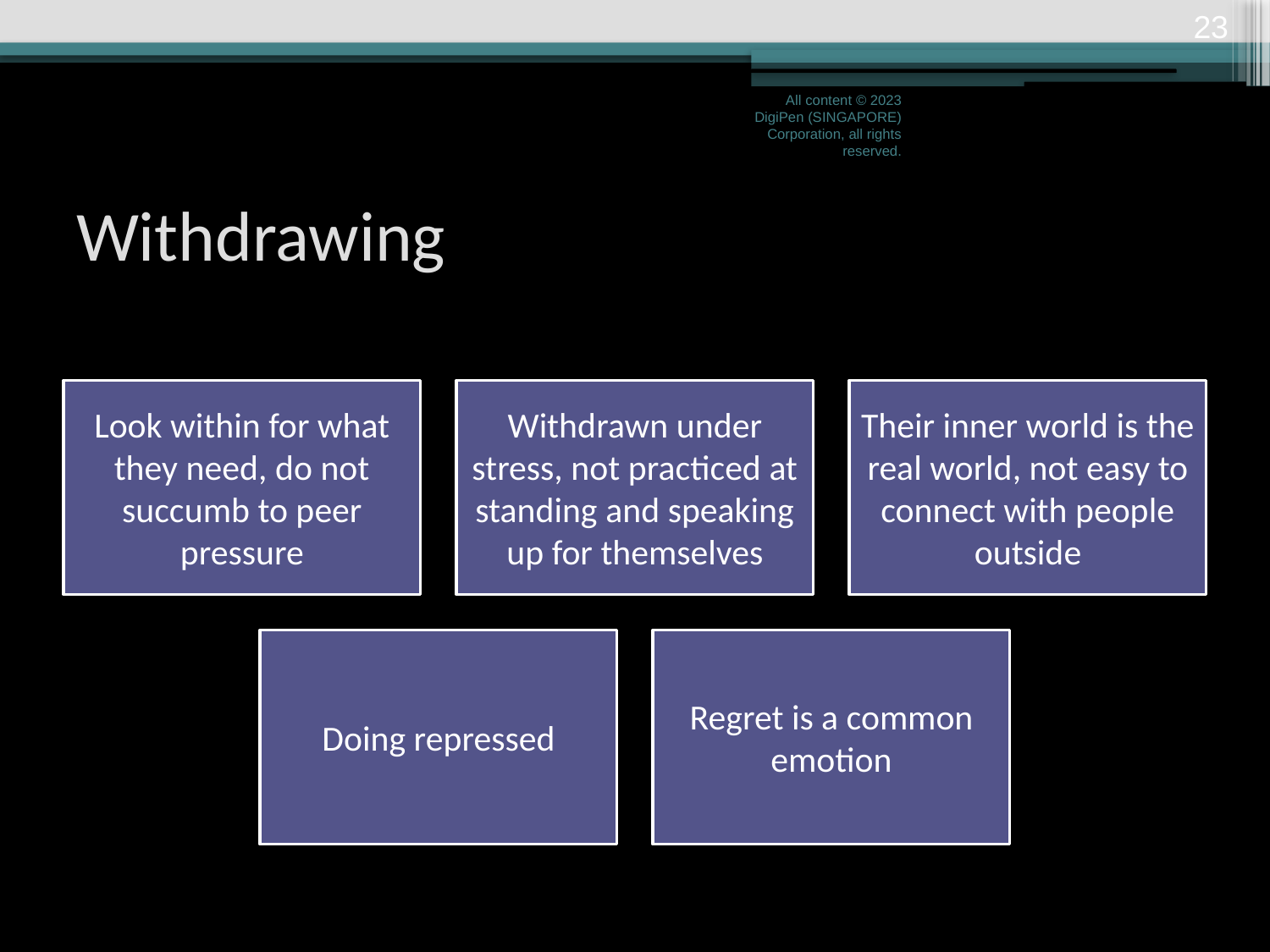

23
All content © 2023 DigiPen (SINGAPORE) Corporation, all rights reserved.
# Withdrawing
Look within for what they need, do not succumb to peer pressure
Withdrawn under stress, not practiced at standing and speaking up for themselves
Their inner world is the real world, not easy to connect with people outside
Doing repressed
Regret is a common emotion